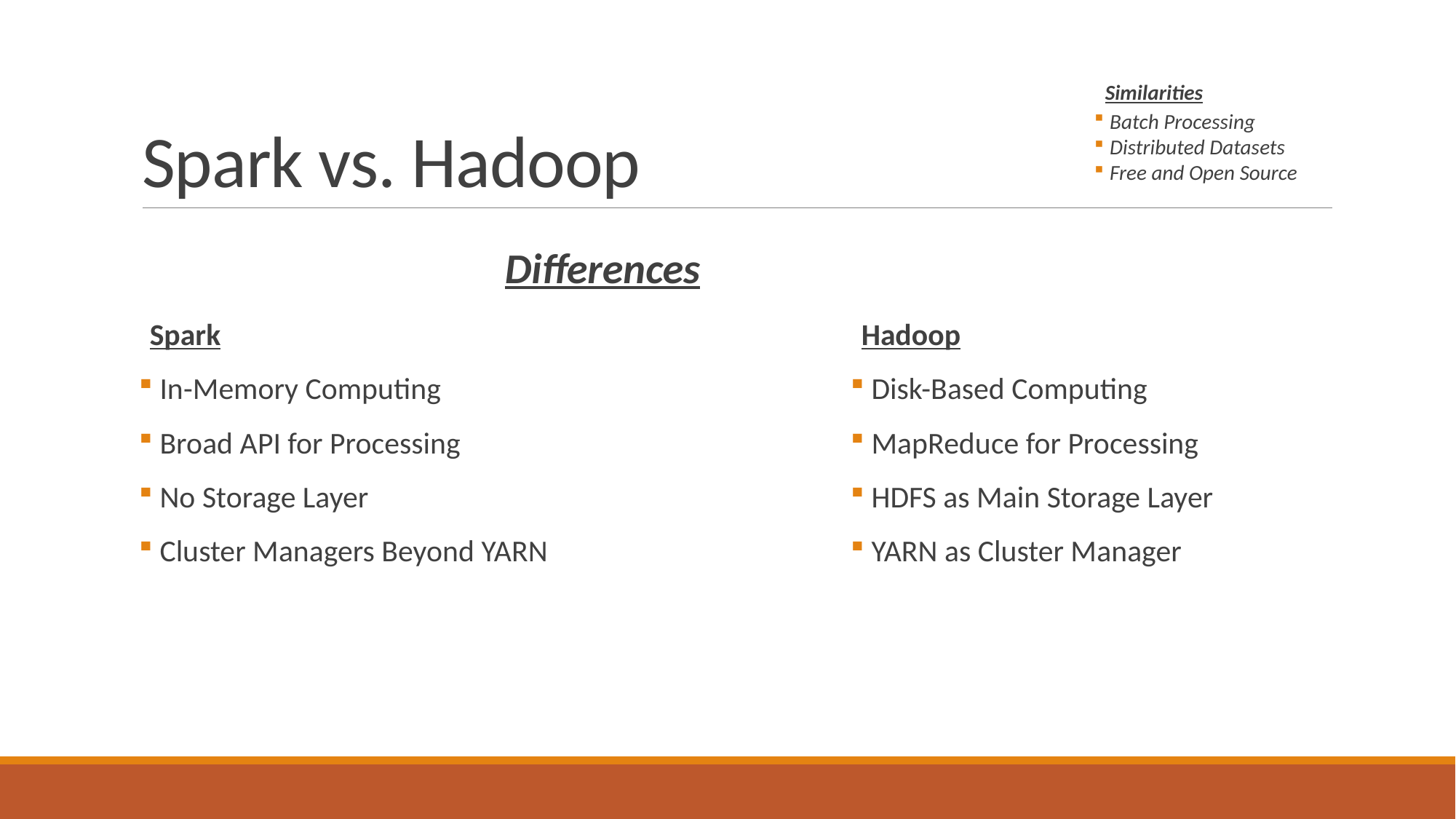

# Spark vs. Hadoop
Similarities
 Batch Processing
 Distributed Datasets
 Free and Open Source
Differences
Spark
 In-Memory Computing
 Broad API for Processing
 No Storage Layer
 Cluster Managers Beyond YARN
Hadoop
 Disk-Based Computing
 MapReduce for Processing
 HDFS as Main Storage Layer
 YARN as Cluster Manager